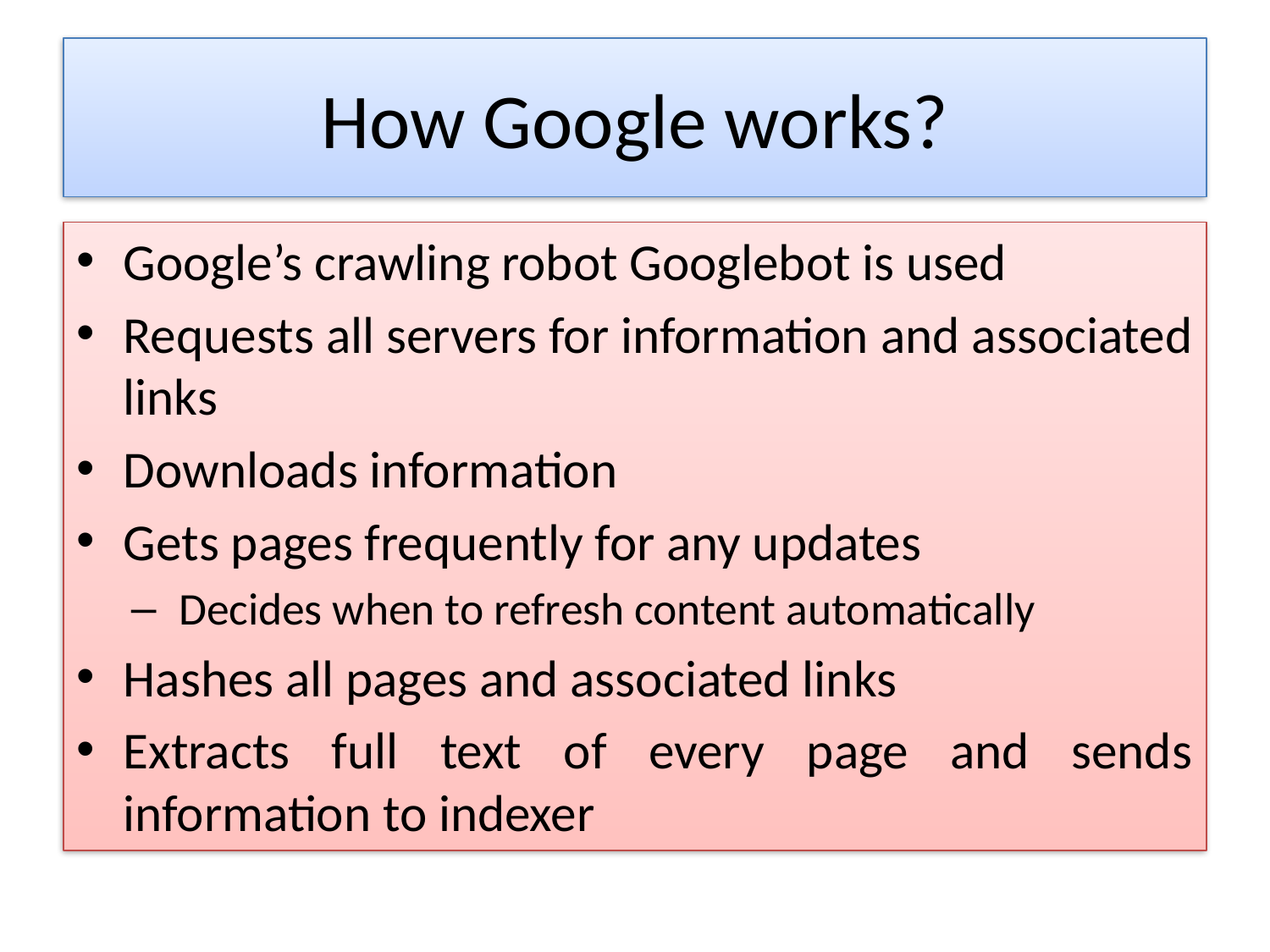

# How Google works?
Google’s crawling robot Googlebot is used
Requests all servers for information and associated links
Downloads information
Gets pages frequently for any updates
Decides when to refresh content automatically
Hashes all pages and associated links
Extracts full text of every page and sends information to indexer